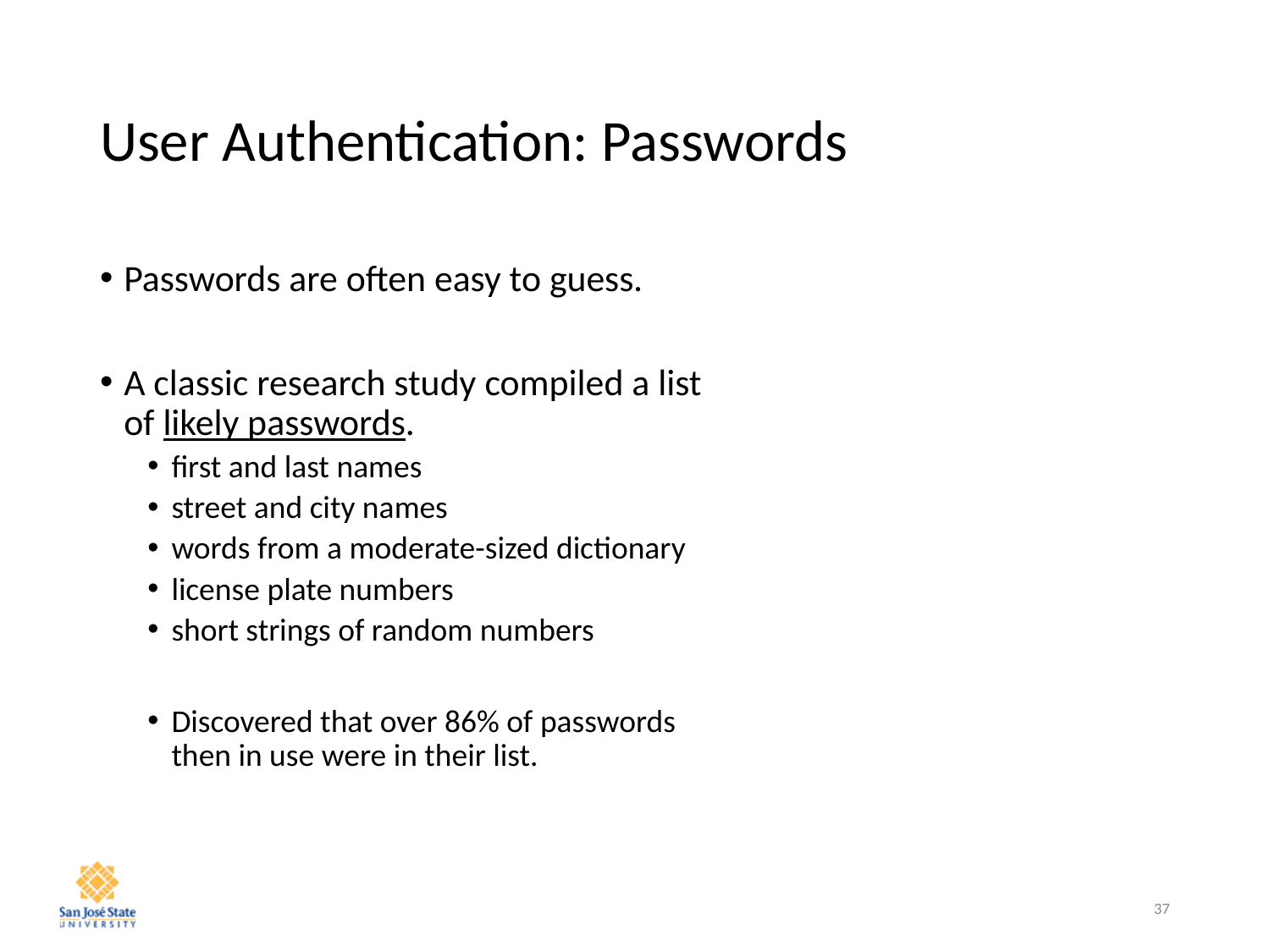

# User Authentication: Passwords
Passwords are often easy to guess.

A classic research study compiled a list
of likely passwords.
first and last names
street and city names
words from a moderate-sized dictionary
license plate numbers
short strings of random numbers

Discovered that over 86% of passwords
then in use were in their list.

37